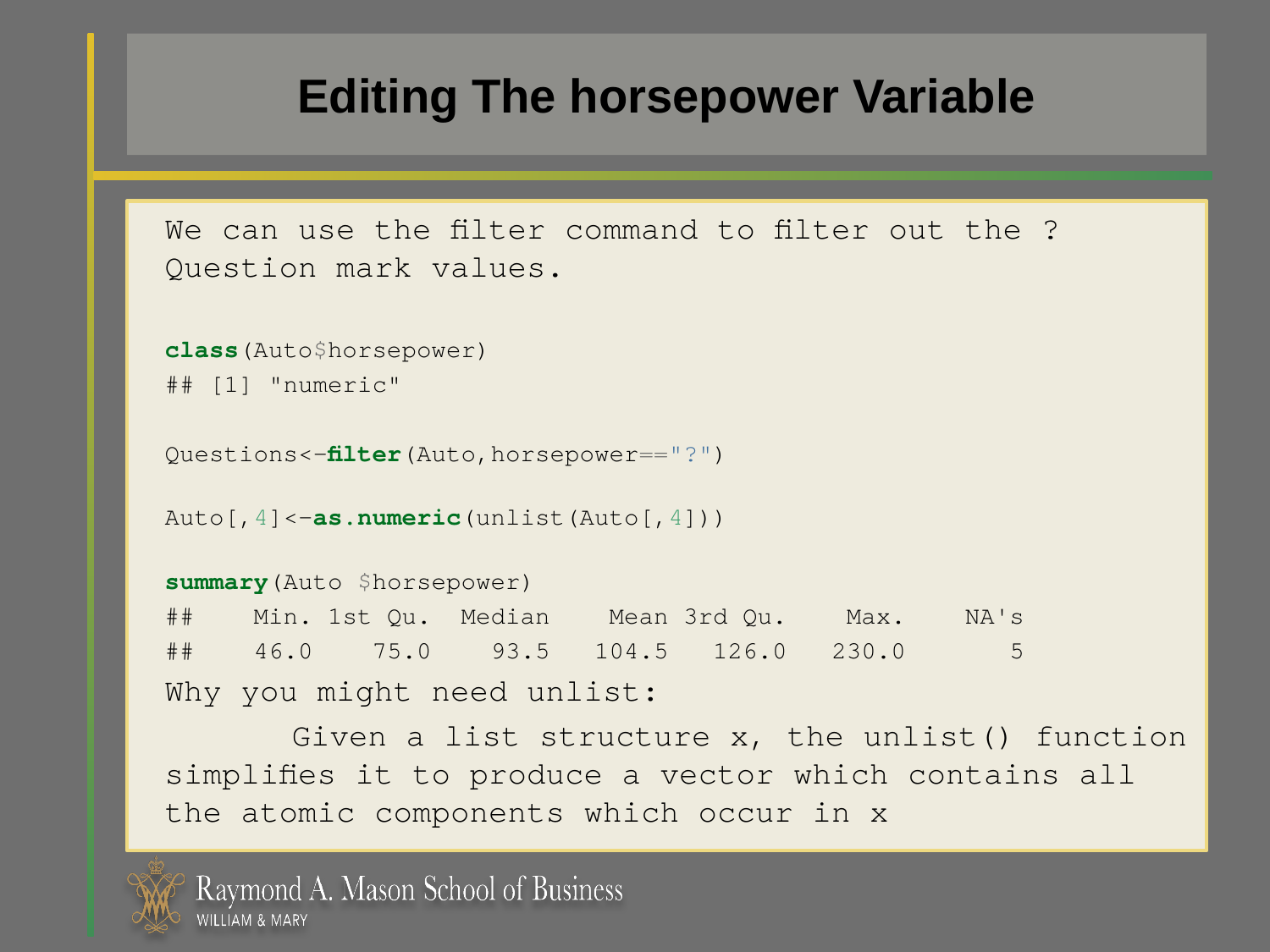

# Editing The horsepower Variable
We can use the filter command to filter out the ? Question mark values.

class(Auto$horsepower)
## [1] "numeric"

Questions<-filter(Auto,horsepower=="?")
Auto[,4]<-as.numeric(unlist(Auto[,4]))
summary(Auto $horsepower)
##    Min. 1st Qu.  Median    Mean 3rd Qu.    Max.    NA's
##    46.0    75.0    93.5   104.5   126.0   230.0       5
Why you might need unlist:
	Given a list structure x, the unlist() function simplifies it to produce a vector which contains all the atomic components which occur in x